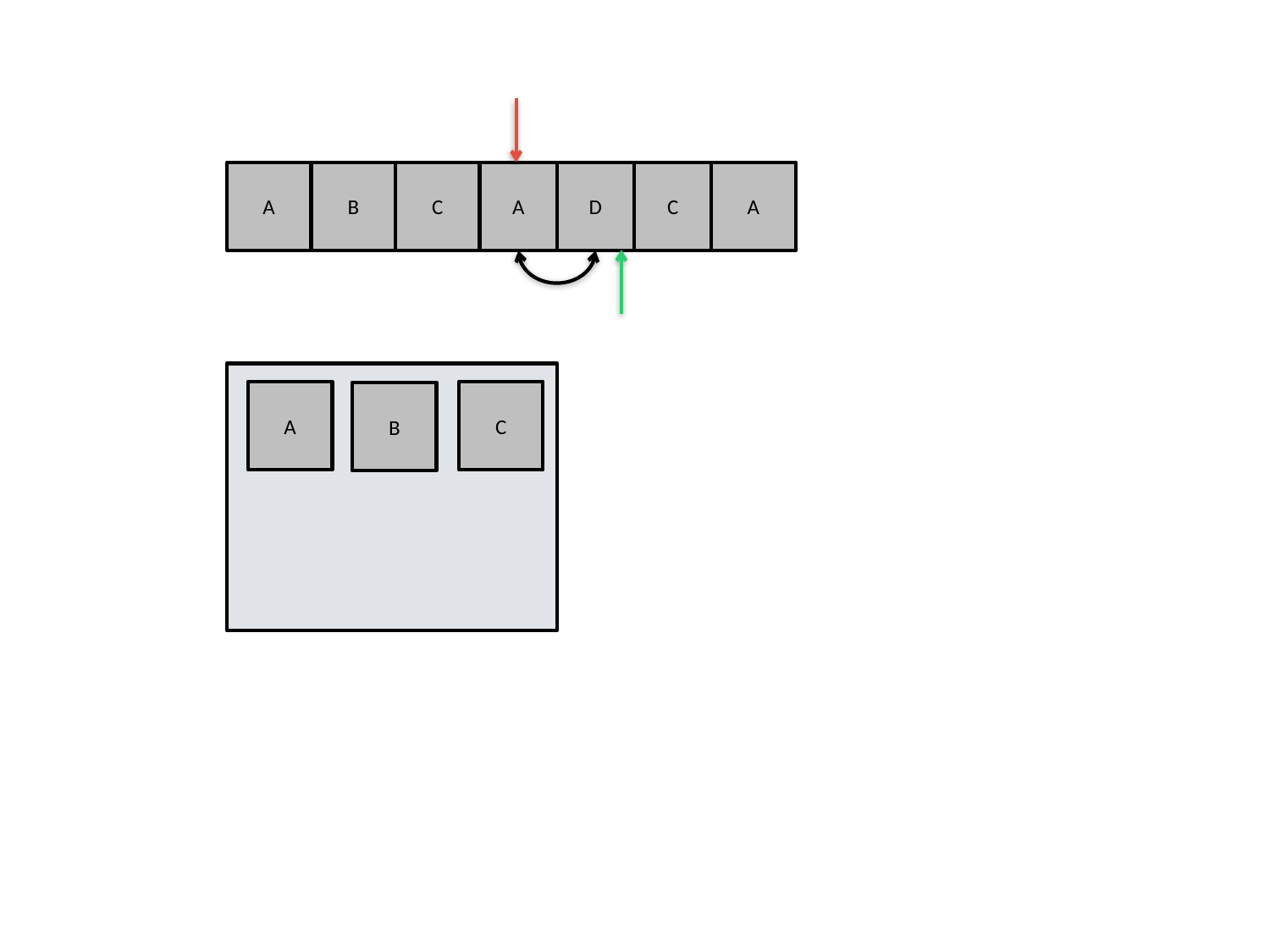

A
B
C
A
D
C

A
A
C
B